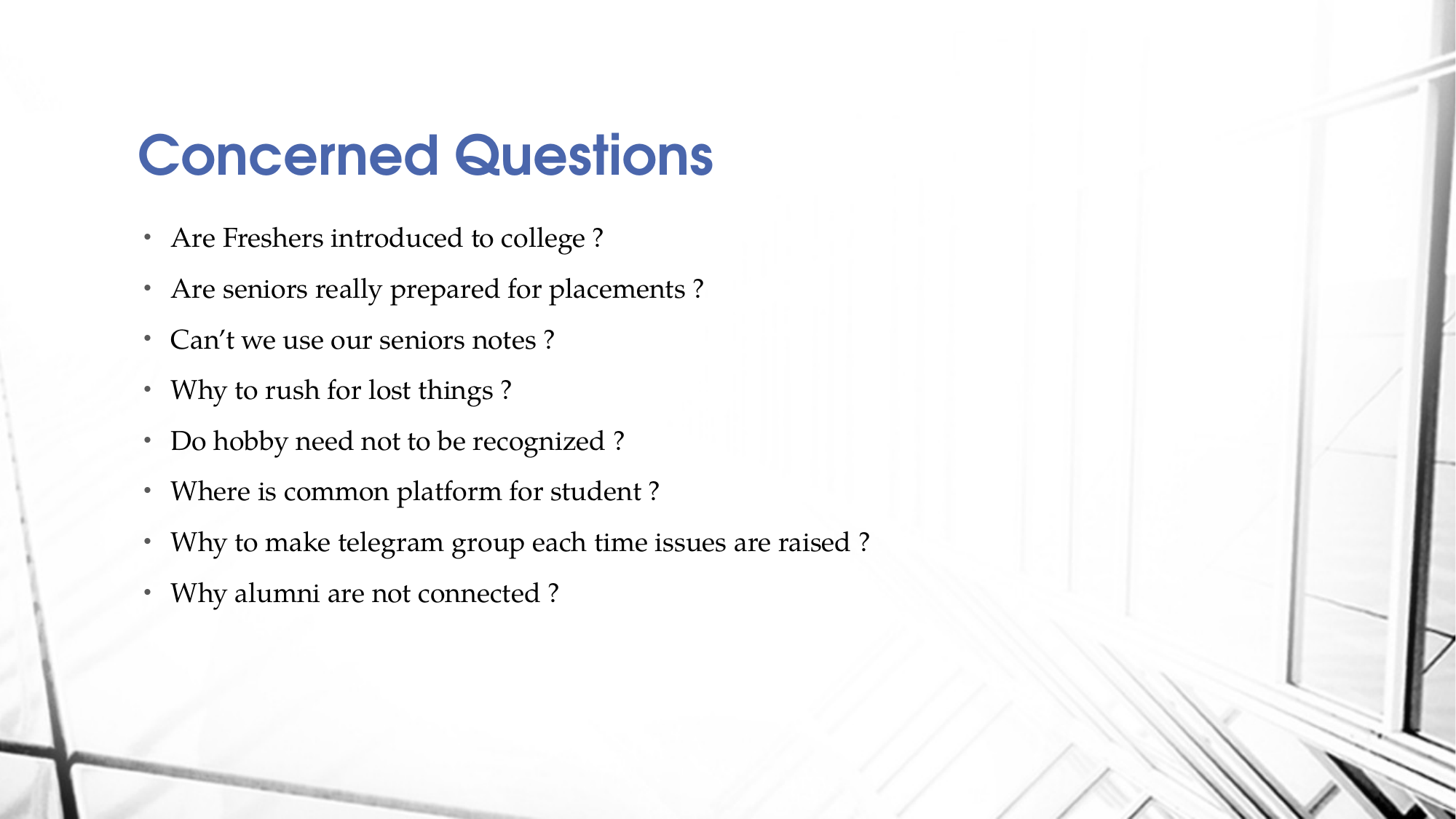

# Concerned Questions
Are Freshers introduced to college ?
Are seniors really prepared for placements ?
Can’t we use our seniors notes ?
Why to rush for lost things ?
Do hobby need not to be recognized ?
Where is common platform for student ?
Why to make telegram group each time issues are raised ?
Why alumni are not connected ?